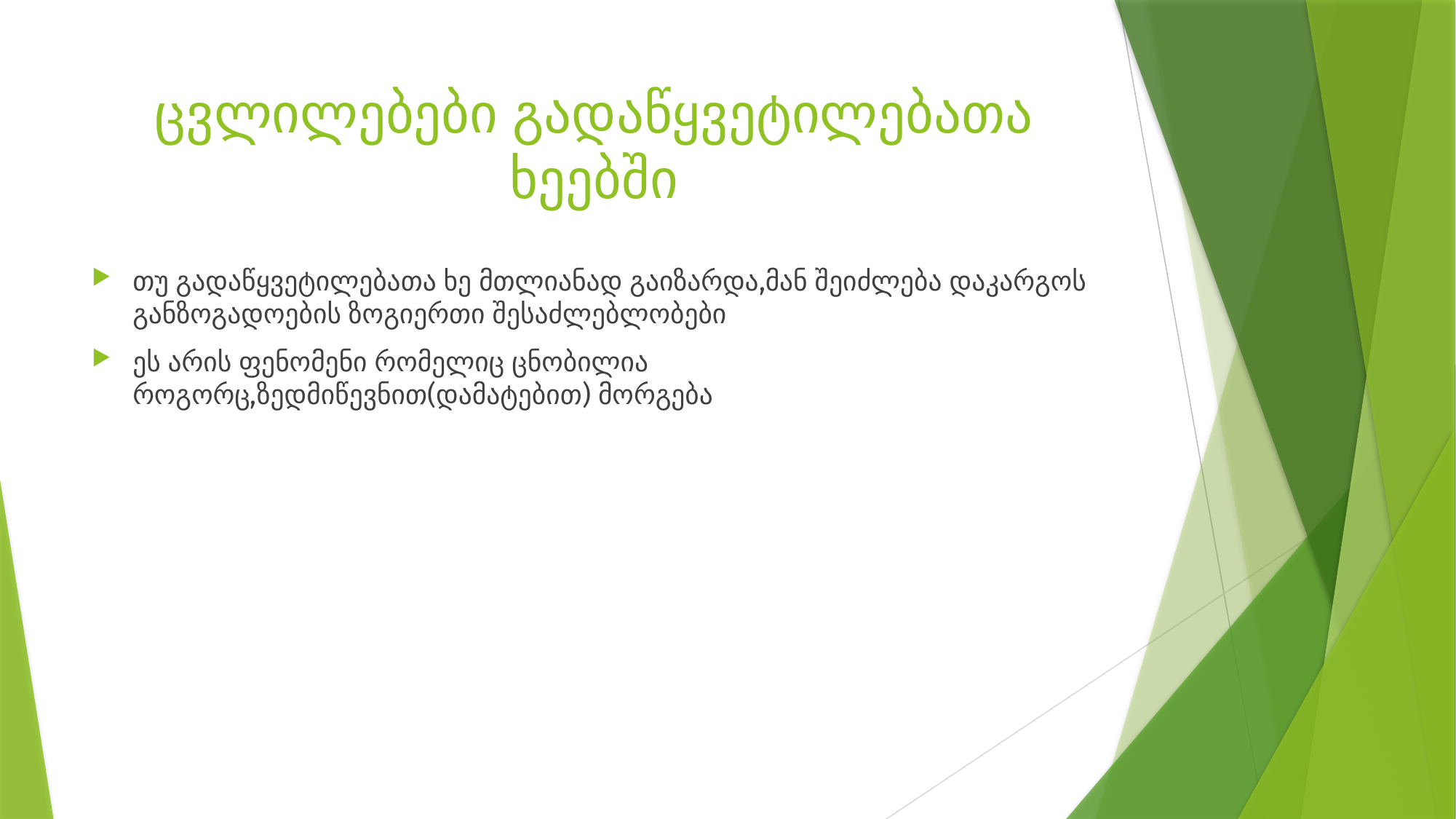

# ცვლილებები გადაწყვეტილებათა ხეებში
თუ გადაწყვეტილებათა ხე მთლიანად გაიზარდა,მან შეიძლება დაკარგოს განზოგადოების ზოგიერთი შესაძლებლობები
ეს არის ფენომენი რომელიც ცნობილია როგორც,ზედმიწევნით(დამატებით) მორგება